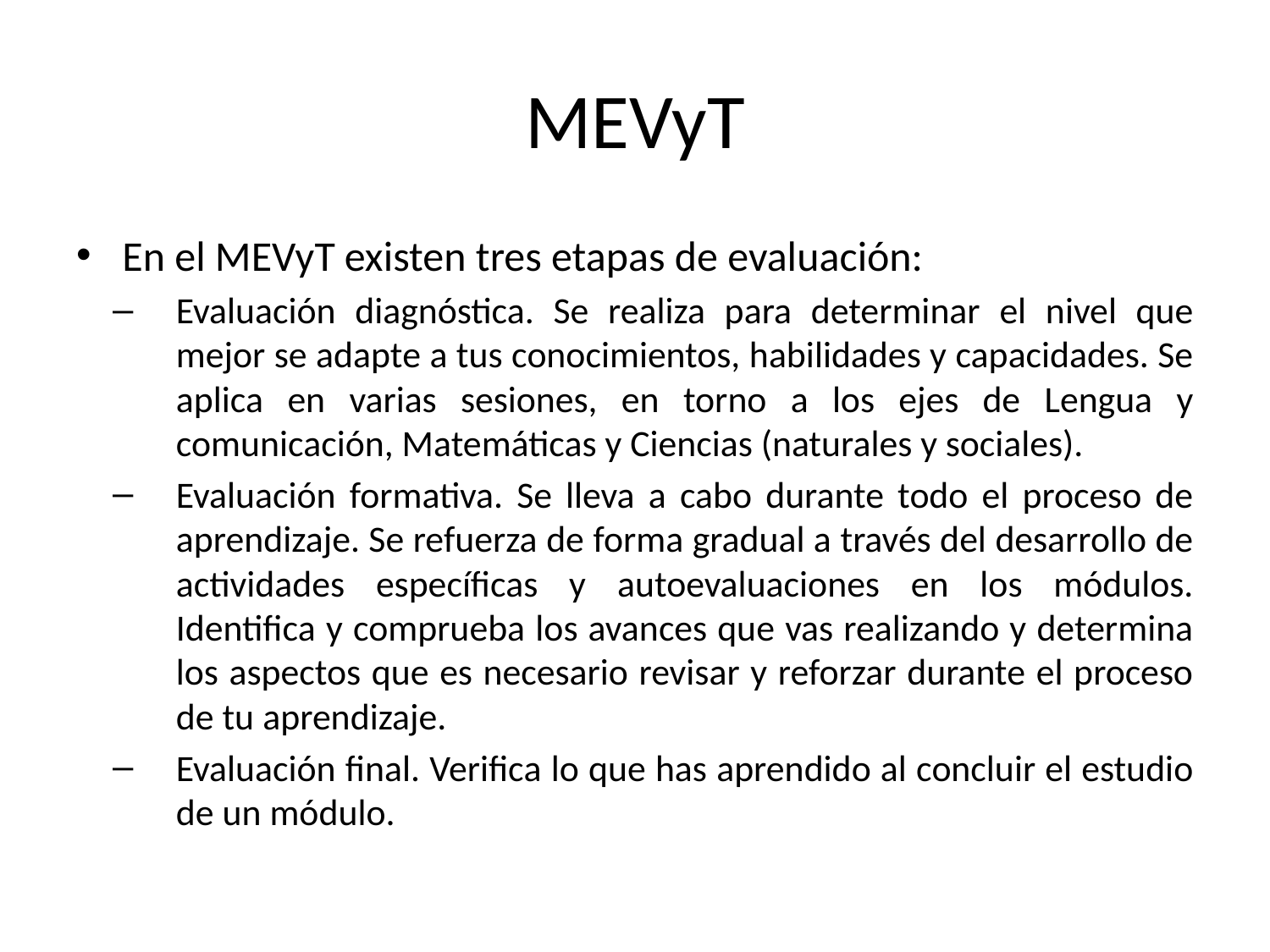

# MEVyT
En el MEVyT existen tres etapas de evaluación:
Evaluación diagnóstica. Se realiza para determinar el nivel que mejor se adapte a tus conocimientos, habilidades y capacidades. Se aplica en varias sesiones, en torno a los ejes de Lengua y comunicación, Matemáticas y Ciencias (naturales y sociales).
Evaluación formativa. Se lleva a cabo durante todo el proceso de aprendizaje. Se refuerza de forma gradual a través del desarrollo de actividades específicas y autoevaluaciones en los módulos. Identifica y comprueba los avances que vas realizando y determina los aspectos que es necesario revisar y reforzar durante el proceso de tu aprendizaje.
Evaluación final. Verifica lo que has aprendido al concluir el estudio de un módulo.